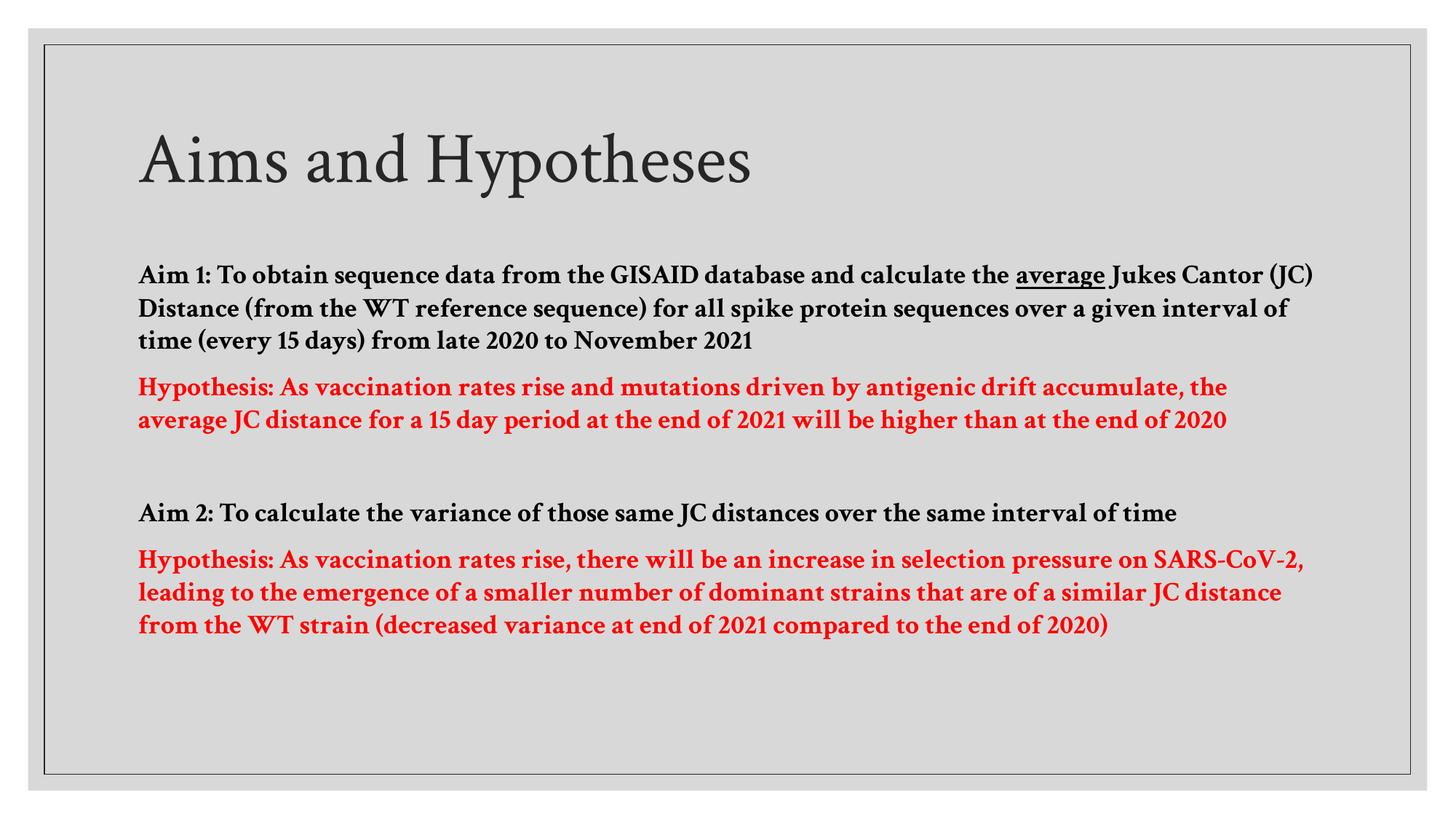

# Aims and Hypotheses
Aim 1: To obtain sequence data from the GISAID database and calculate the average Jukes Cantor (JC) Distance (from the WT reference sequence) for all spike protein sequences over a given interval of time (every 15 days) from late 2020 to November 2021
Hypothesis: As vaccination rates rise and mutations driven by antigenic drift accumulate, the average JC distance for a 15 day period at the end of 2021 will be higher than at the end of 2020

Aim 2: To calculate the variance of those same JC distances over the same interval of time
Hypothesis: As vaccination rates rise, there will be an increase in selection pressure on SARS-CoV-2, leading to the emergence of a smaller number of dominant strains that are of a similar JC distance from the WT strain (decreased variance at end of 2021 compared to the end of 2020)